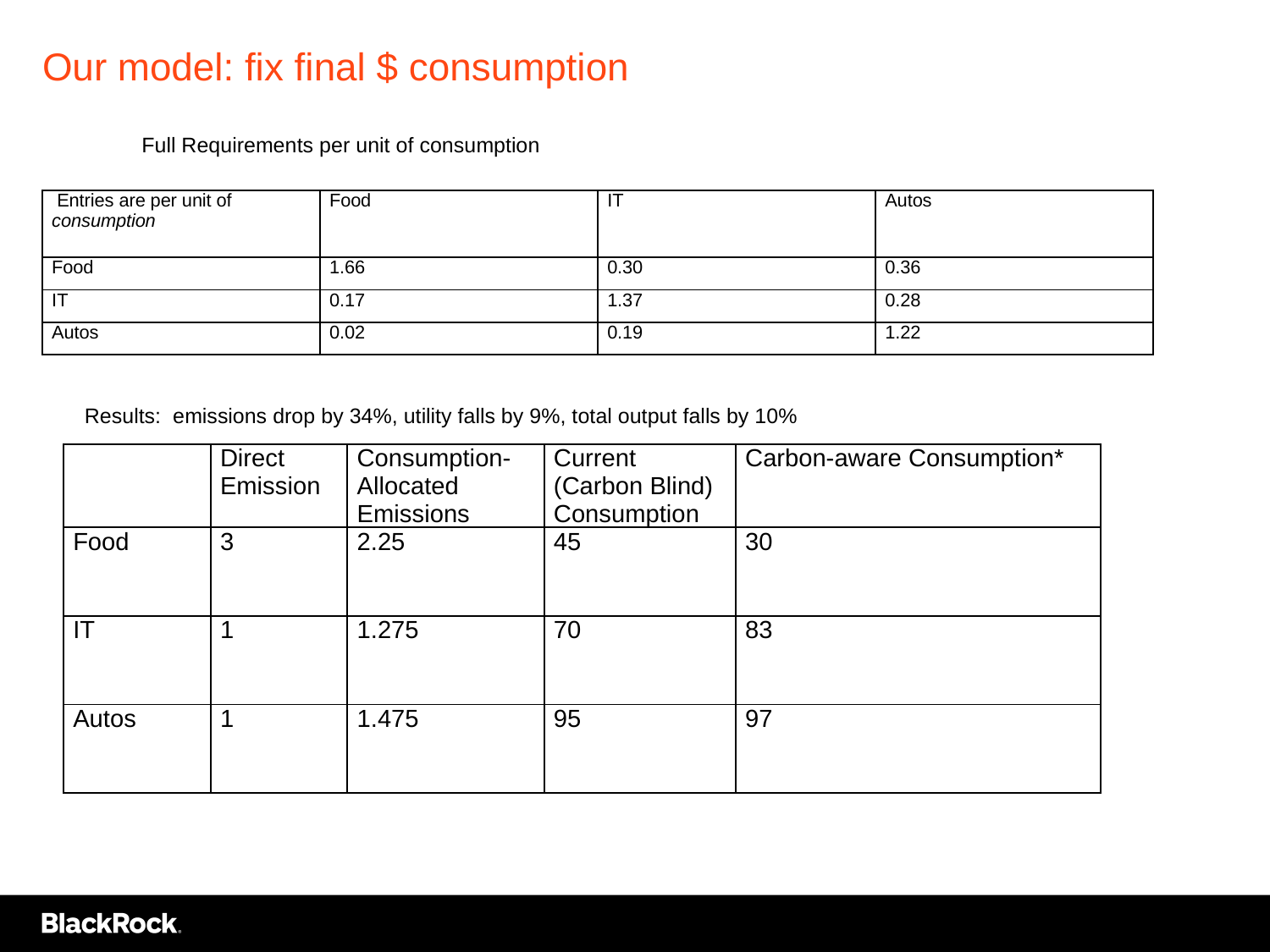

# Our model: fix final $ consumption
Full Requirements per unit of consumption
| Entries are per unit of consumption | Food | IT | Autos |
| --- | --- | --- | --- |
| Food | 1.66 | 0.30 | 0.36 |
| IT | 0.17 | 1.37 | 0.28 |
| Autos | 0.02 | 0.19 | 1.22 |
Results:  emissions drop by 34%, utility falls by 9%, total output falls by 10%
|  | Direct Emission | Consumption-Allocated Emissions | Current (Carbon Blind) Consumption | Carbon-aware Consumption\* |
| --- | --- | --- | --- | --- |
| Food | 3 | 2.25 | 45 | 30 |
| IT | 1 | 1.275 | 70 | 83 |
| Autos | 1 | 1.475 | 95 | 97 |